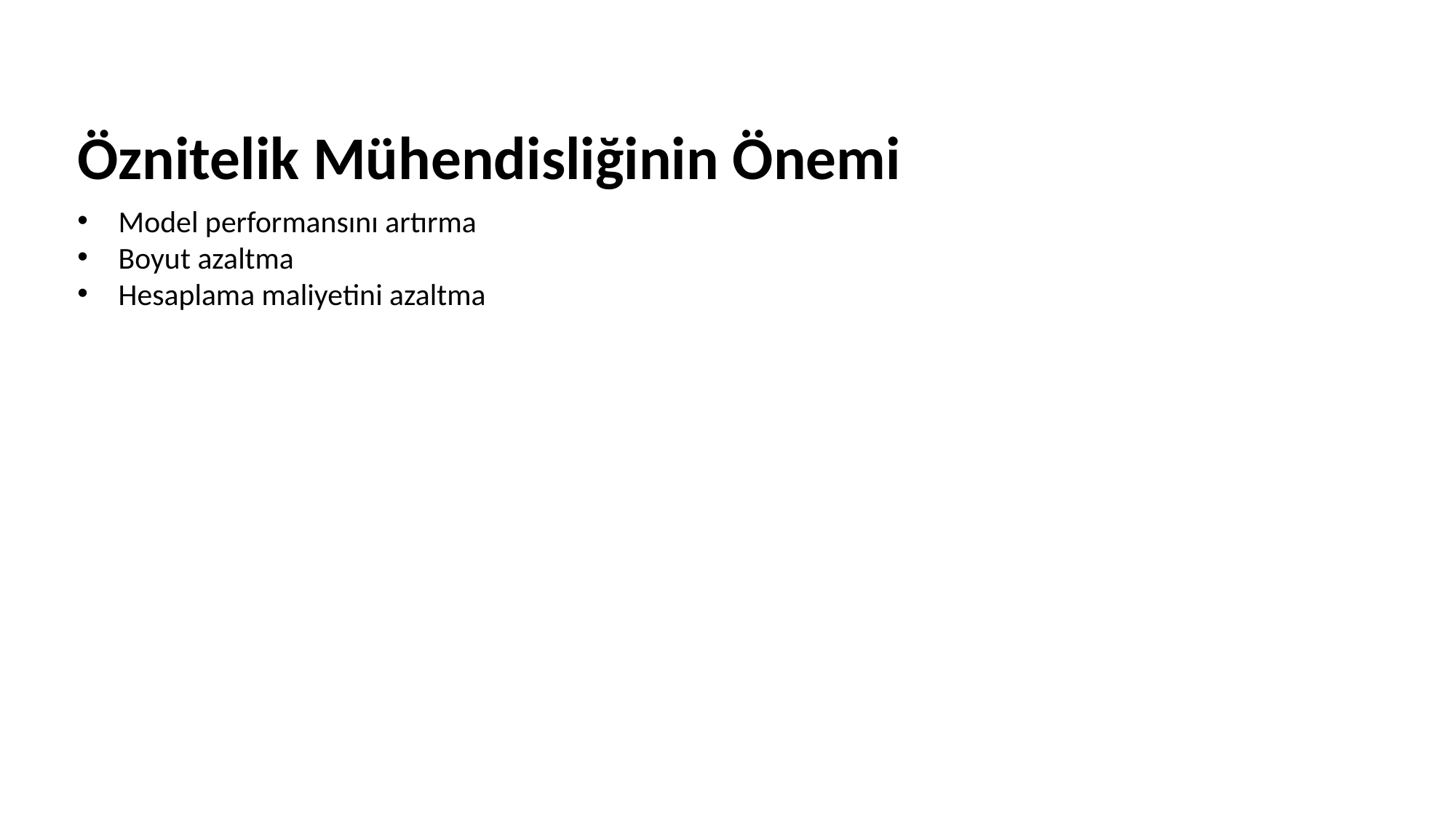

# Öznitelik Mühendisliğinin Önemi

Model performansını artırma
Boyut azaltma
Hesaplama maliyetini azaltma